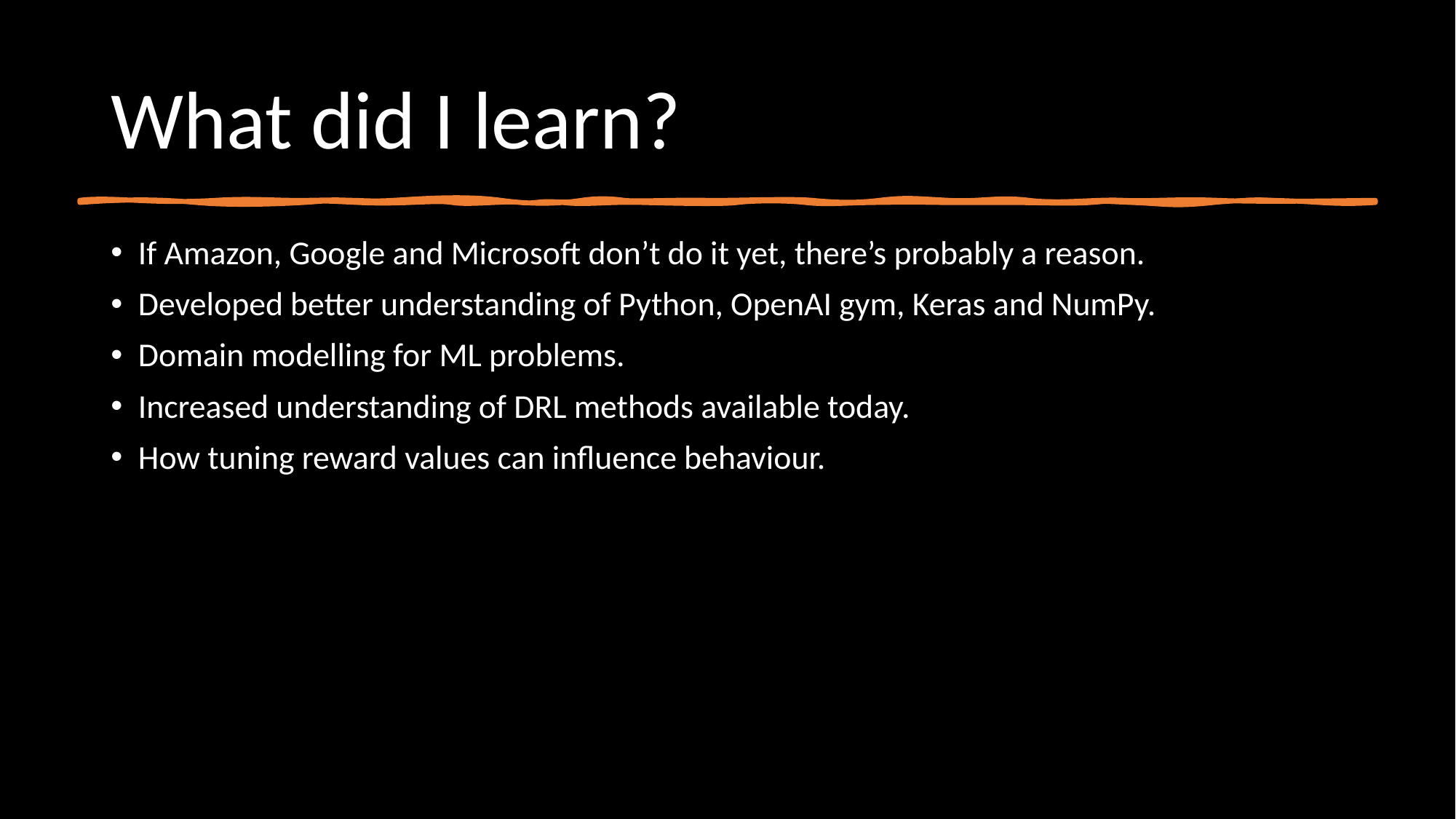

# What did I learn?

If Amazon, Google and Microsoft don’t do it yet, there’s probably a reason.
Developed better understanding of Python, OpenAI gym, Keras and NumPy.
Domain modelling for ML problems.
Increased understanding of DRL methods available today.
How tuning reward values can influence behaviour.